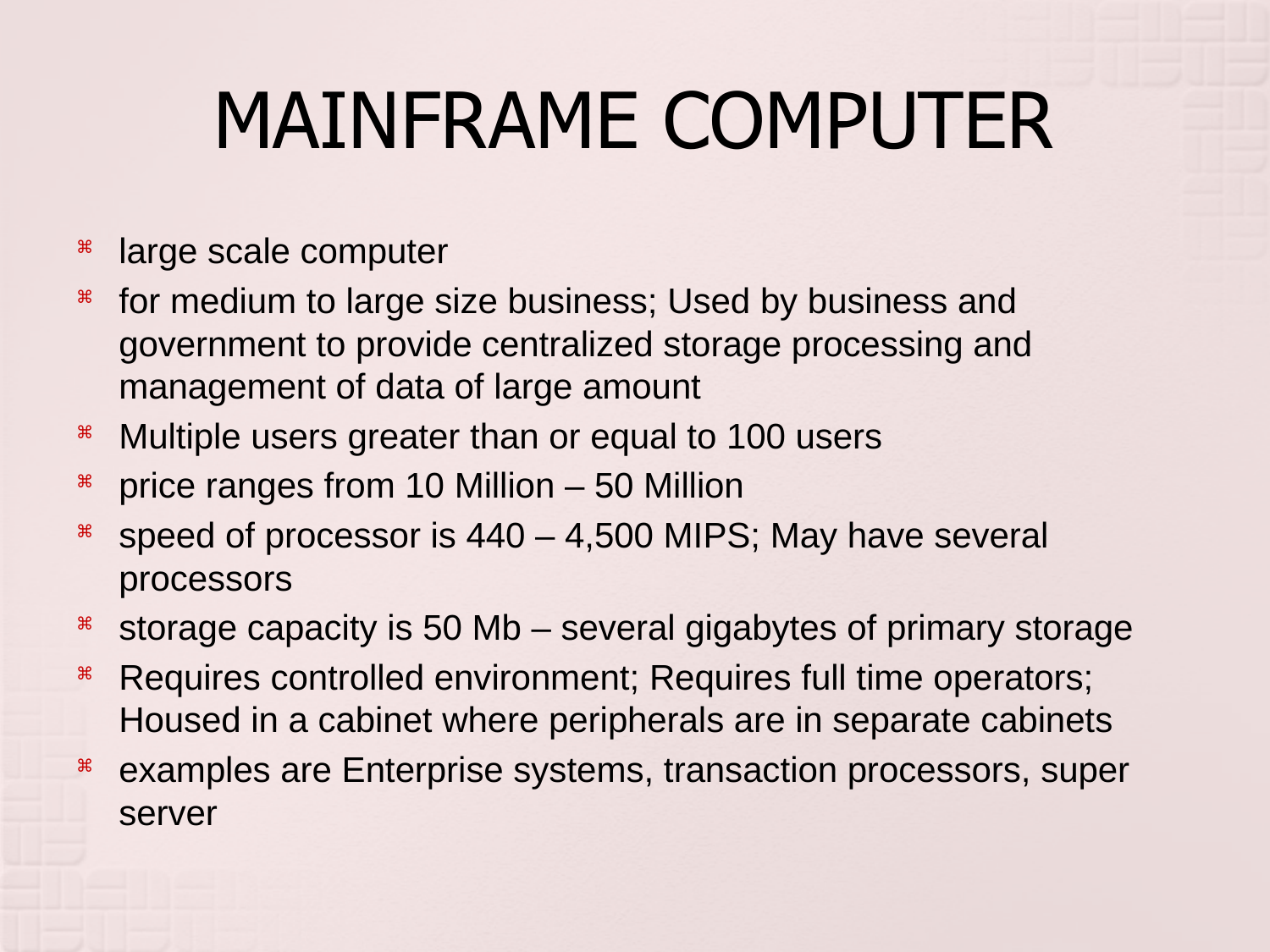

# MAINFRAME COMPUTER
large scale computer
for medium to large size business; Used by business and government to provide centralized storage processing and management of data of large amount
Multiple users greater than or equal to 100 users
price ranges from 10 Million – 50 Million
speed of processor is 440 – 4,500 MIPS; May have several processors
storage capacity is 50 Mb – several gigabytes of primary storage
Requires controlled environment; Requires full time operators; Housed in a cabinet where peripherals are in separate cabinets
examples are Enterprise systems, transaction processors, super server